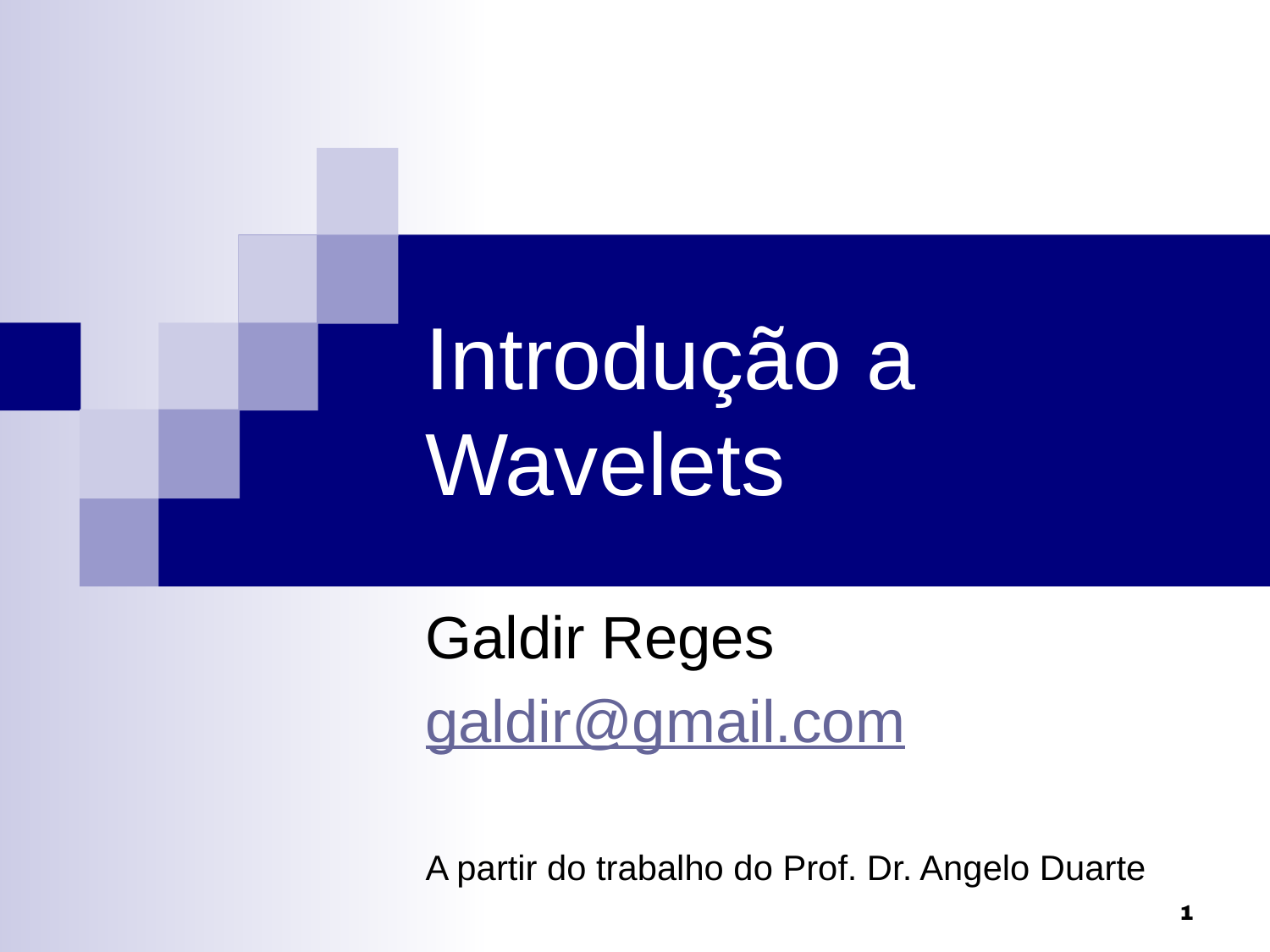

# Introdução a Wavelets
Galdir Reges
galdir@gmail.com

A partir do trabalho do Prof. Dr. Angelo Duarte
1